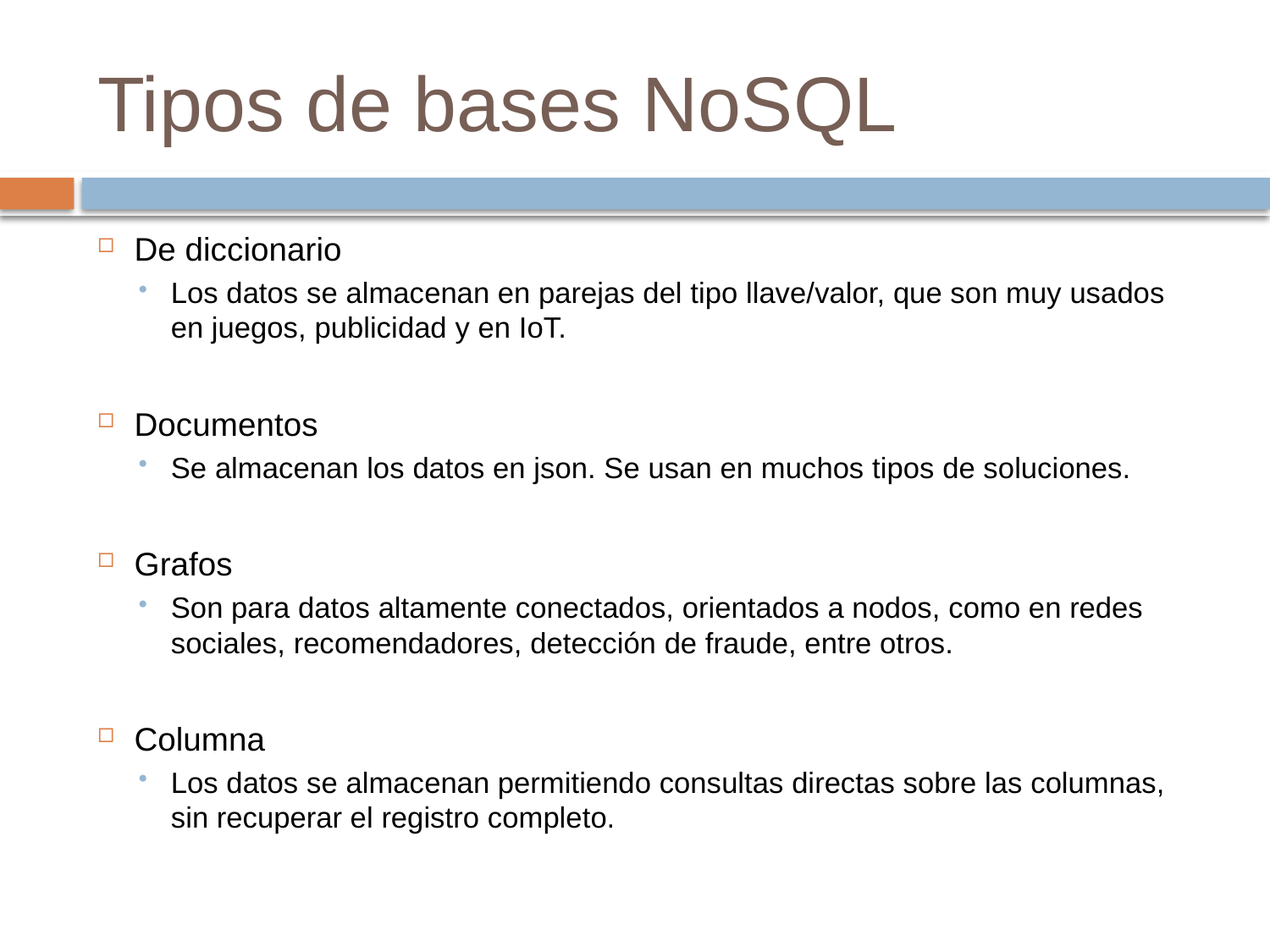

# Tipos de bases NoSQL
De diccionario
Los datos se almacenan en parejas del tipo llave/valor, que son muy usados en juegos, publicidad y en IoT.

Documentos
Se almacenan los datos en json. Se usan en muchos tipos de soluciones.

Grafos
Son para datos altamente conectados, orientados a nodos, como en redes sociales, recomendadores, detección de fraude, entre otros.

Columna
Los datos se almacenan permitiendo consultas directas sobre las columnas, sin recuperar el registro completo.